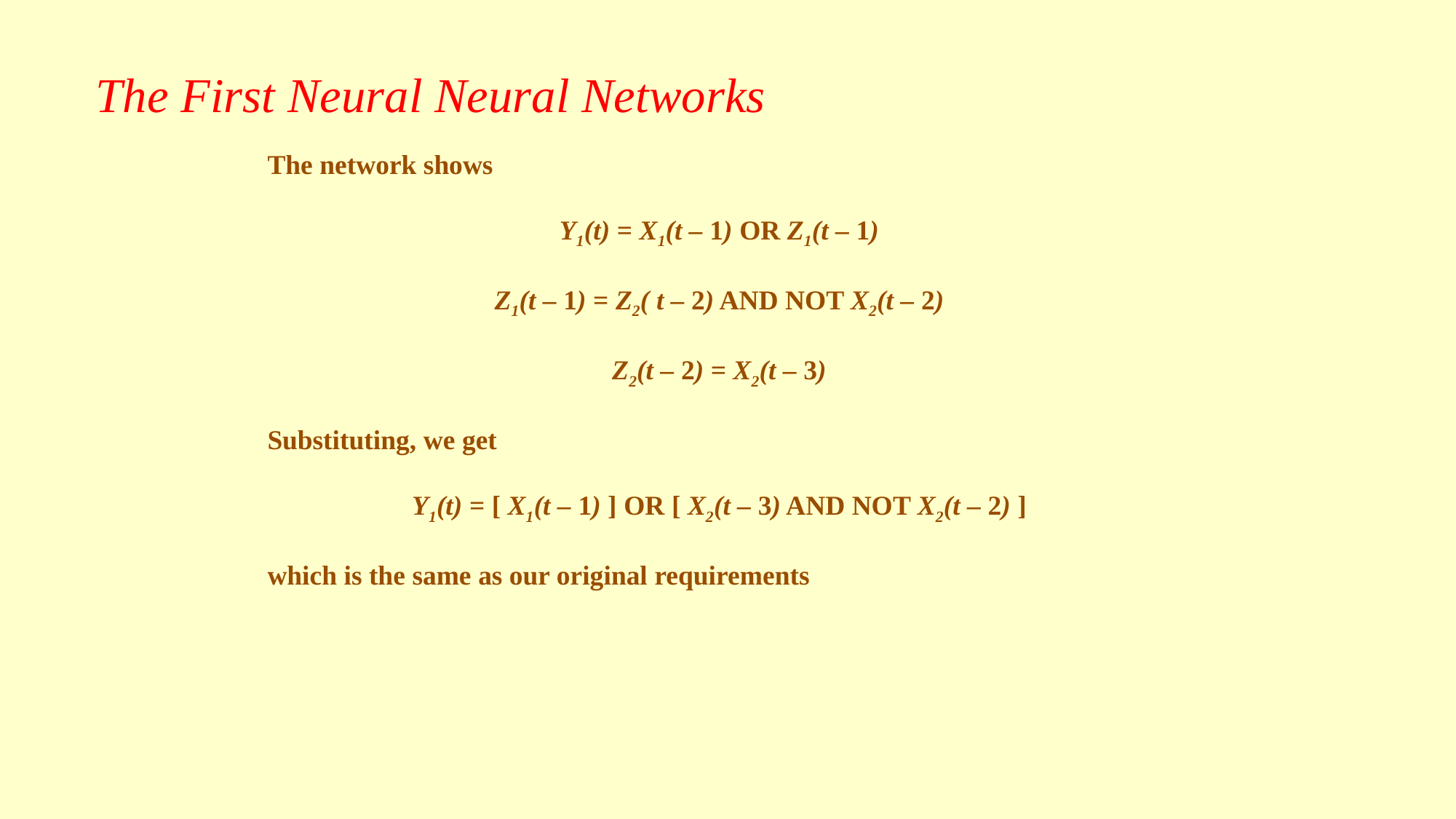

# The First Neural Neural Networks
The network shows

Y1(t) = X1(t – 1) OR Z1(t – 1)

Z1(t – 1) = Z2( t – 2) AND NOT X2(t – 2)

Z2(t – 2) = X2(t – 3)

Substituting, we get

Y1(t) = [ X1(t – 1) ] OR [ X2(t – 3) AND NOT X2(t – 2) ]

which is the same as our original requirements